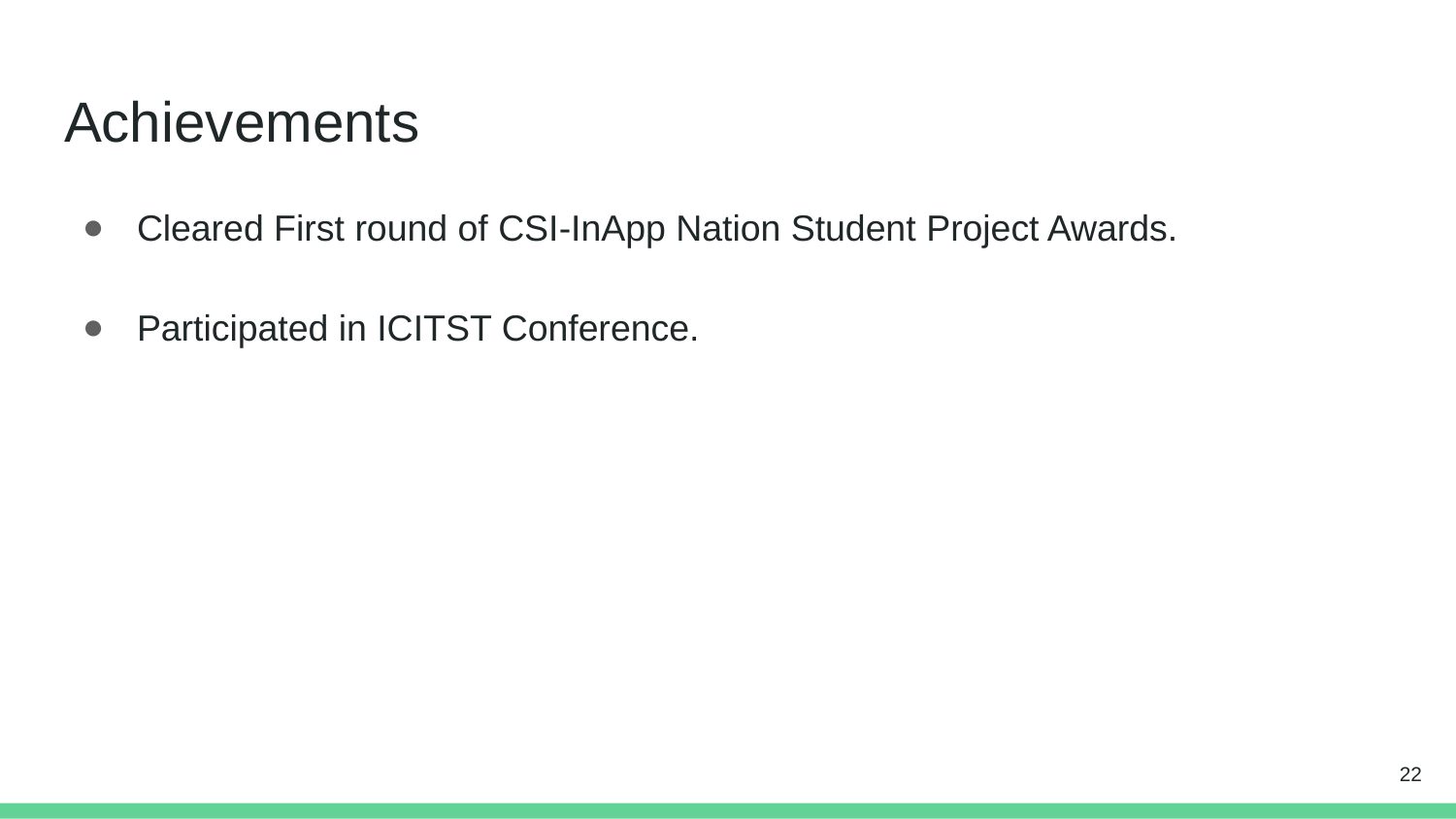

# Achievements
Cleared First round of CSI-InApp Nation Student Project Awards.

Participated in ICITST Conference.

22